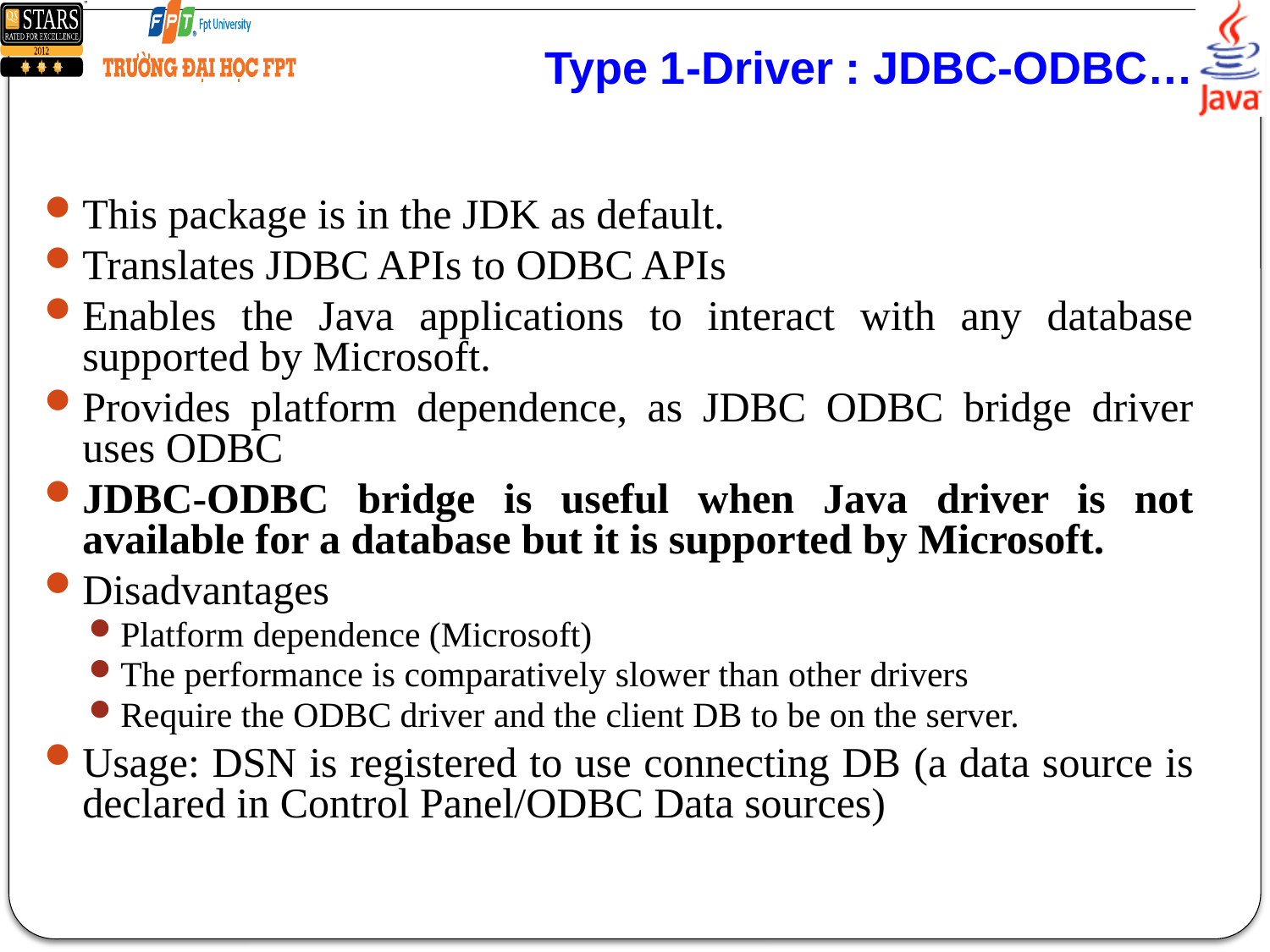

# Type 1-Driver : JDBC-ODBC…
This package is in the JDK as default.
Translates JDBC APIs to ODBC APIs
Enables the Java applications to interact with any database supported by Microsoft.
Provides platform dependence, as JDBC ODBC bridge driver uses ODBC
JDBC-ODBC bridge is useful when Java driver is not available for a database but it is supported by Microsoft.
Disadvantages
Platform dependence (Microsoft)
The performance is comparatively slower than other drivers
Require the ODBC driver and the client DB to be on the server.
Usage: DSN is registered to use connecting DB (a data source is declared in Control Panel/ODBC Data sources)